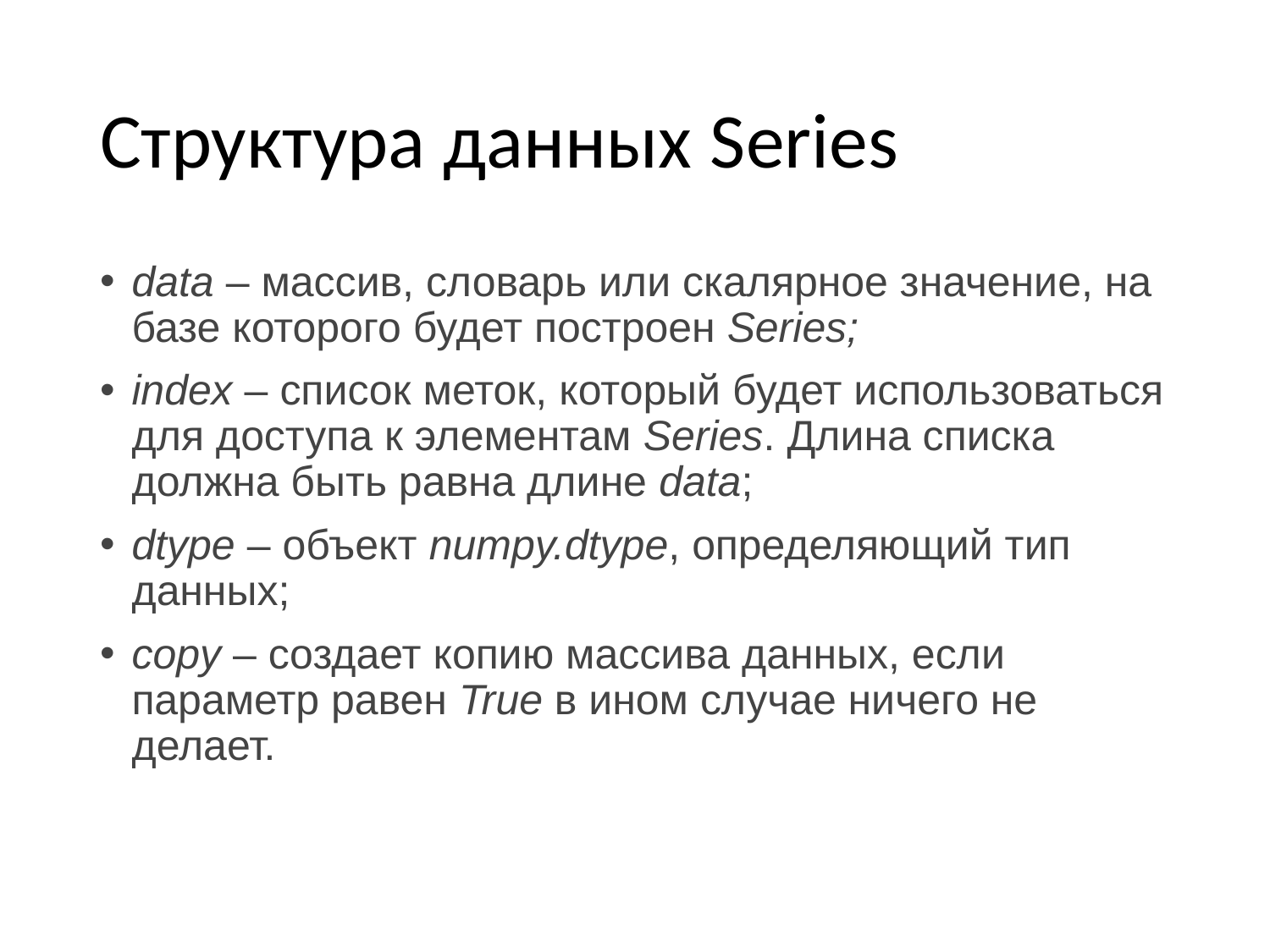

# Структура данных Series
data – массив, словарь или скалярное значение, на базе которого будет построен Series;
index – список меток, который будет использоваться для доступа к элементам Series. Длина списка должна быть равна длине data;
dtype – объект numpy.dtype, определяющий тип данных;
copy – создает копию массива данных, если параметр равен True в ином случае ничего не делает.